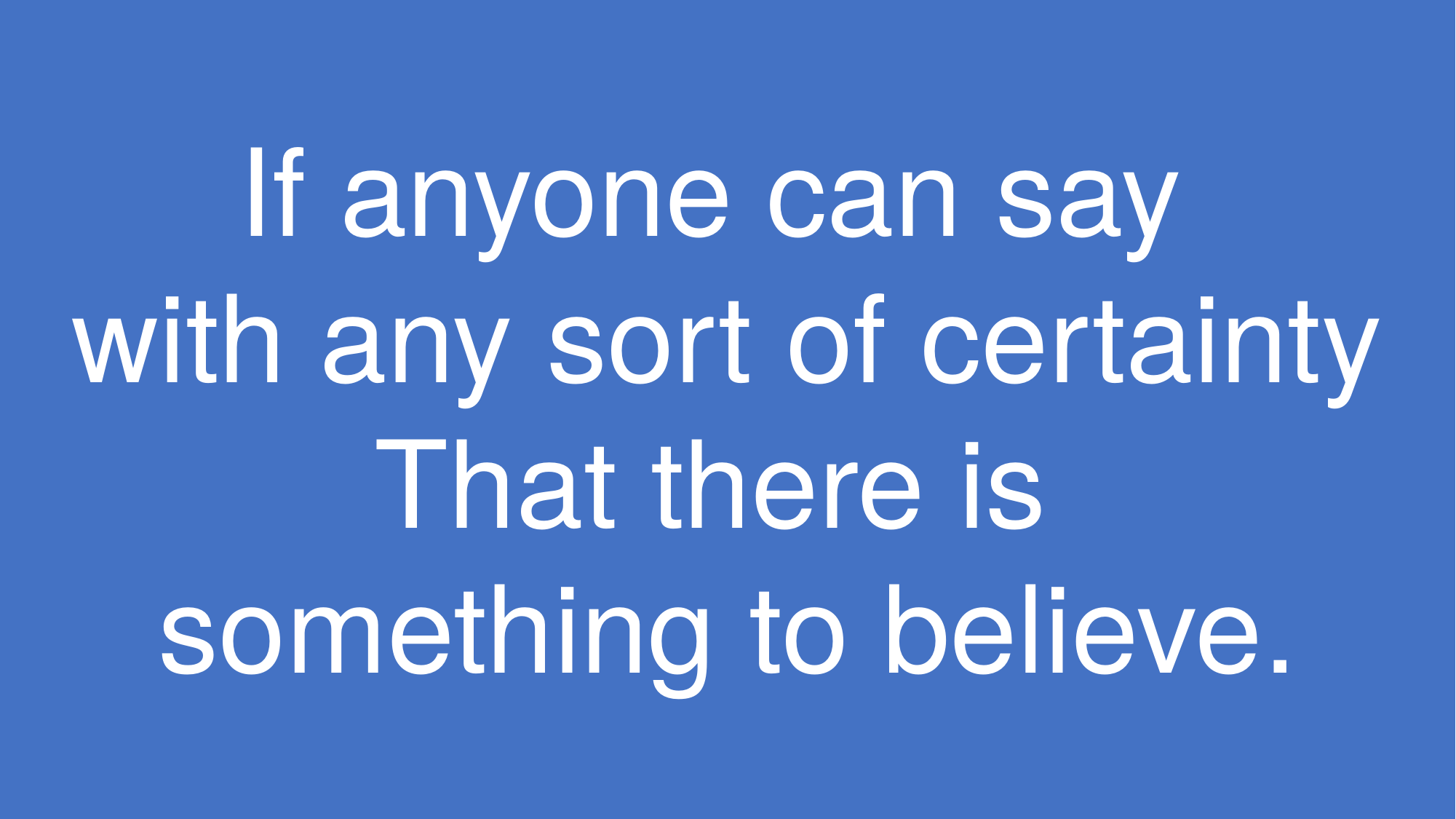

If anyone can say
with any sort of certainty
That there is
something to believe.